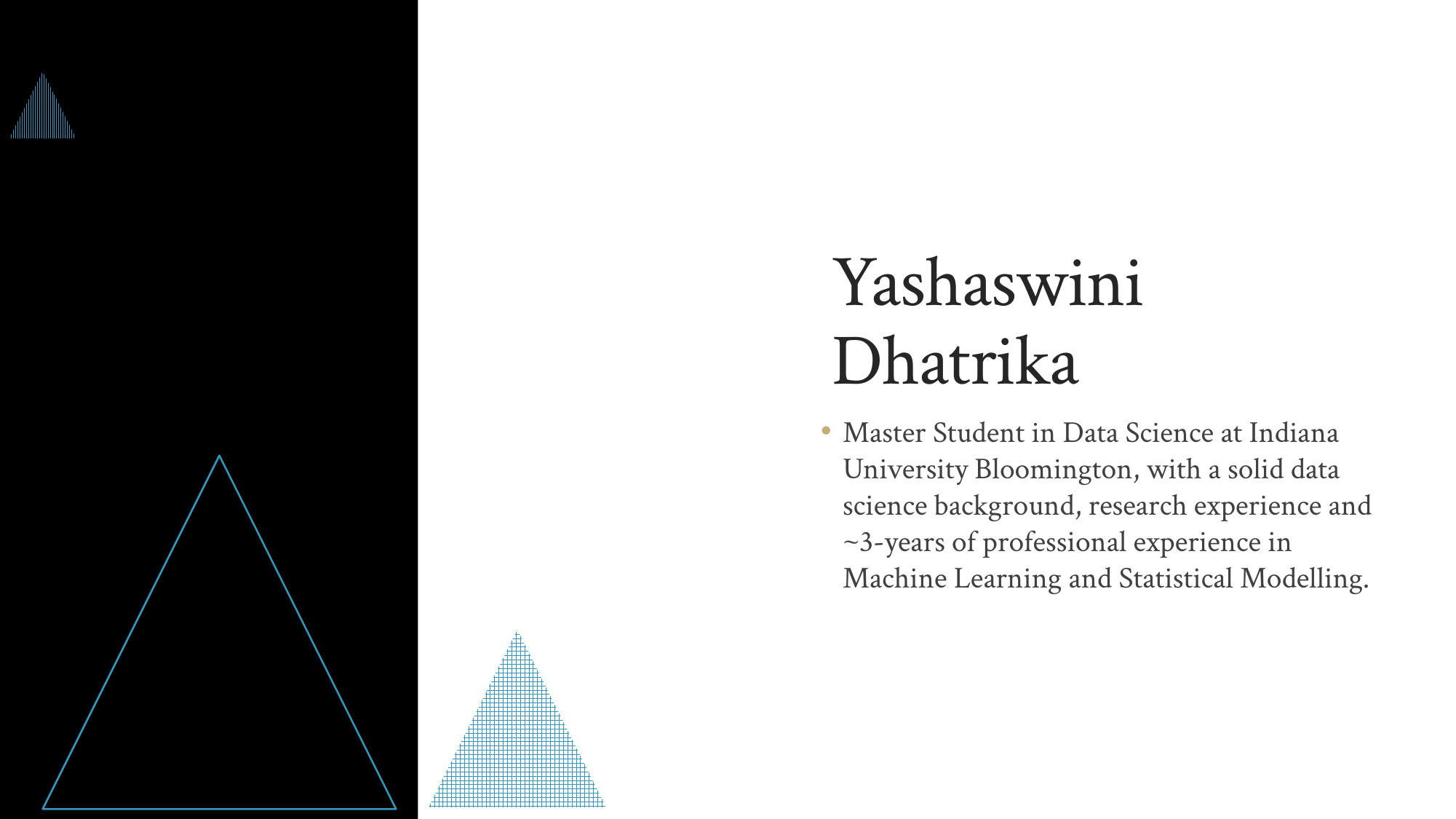

# Yashaswini Dhatrika
Master Student in Data Science at Indiana University Bloomington, with a solid data science background, research experience and ~3-years of professional experience in Machine Learning and Statistical Modelling.